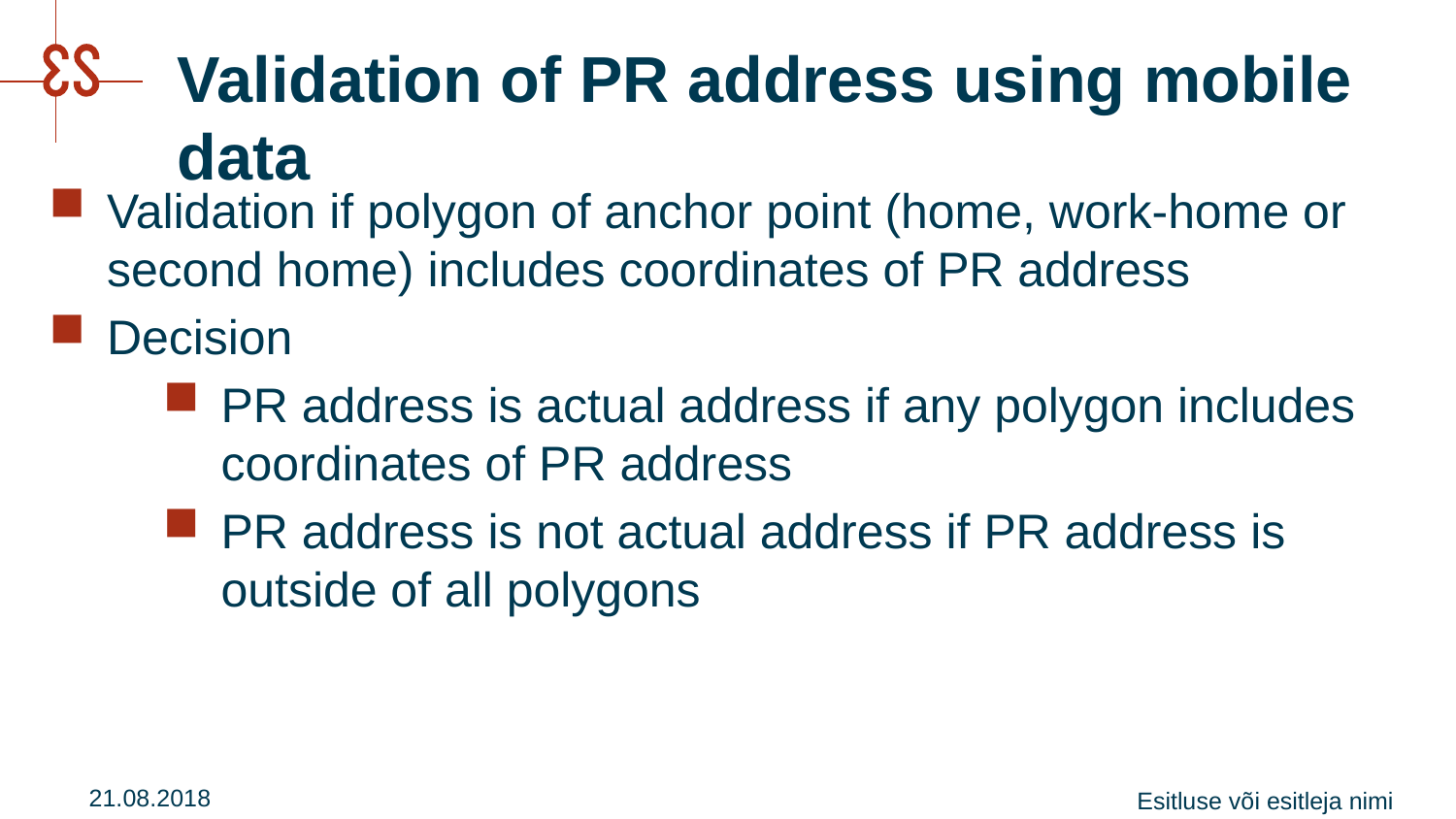

# Validation of PR address using mobile data
Validation if polygon of anchor point (home, work-home or second home) includes coordinates of PR address
Decision
PR address is actual address if any polygon includes coordinates of PR address
PR address is not actual address if PR address is outside of all polygons
21.08.2018
Esitluse või esitleja nimi